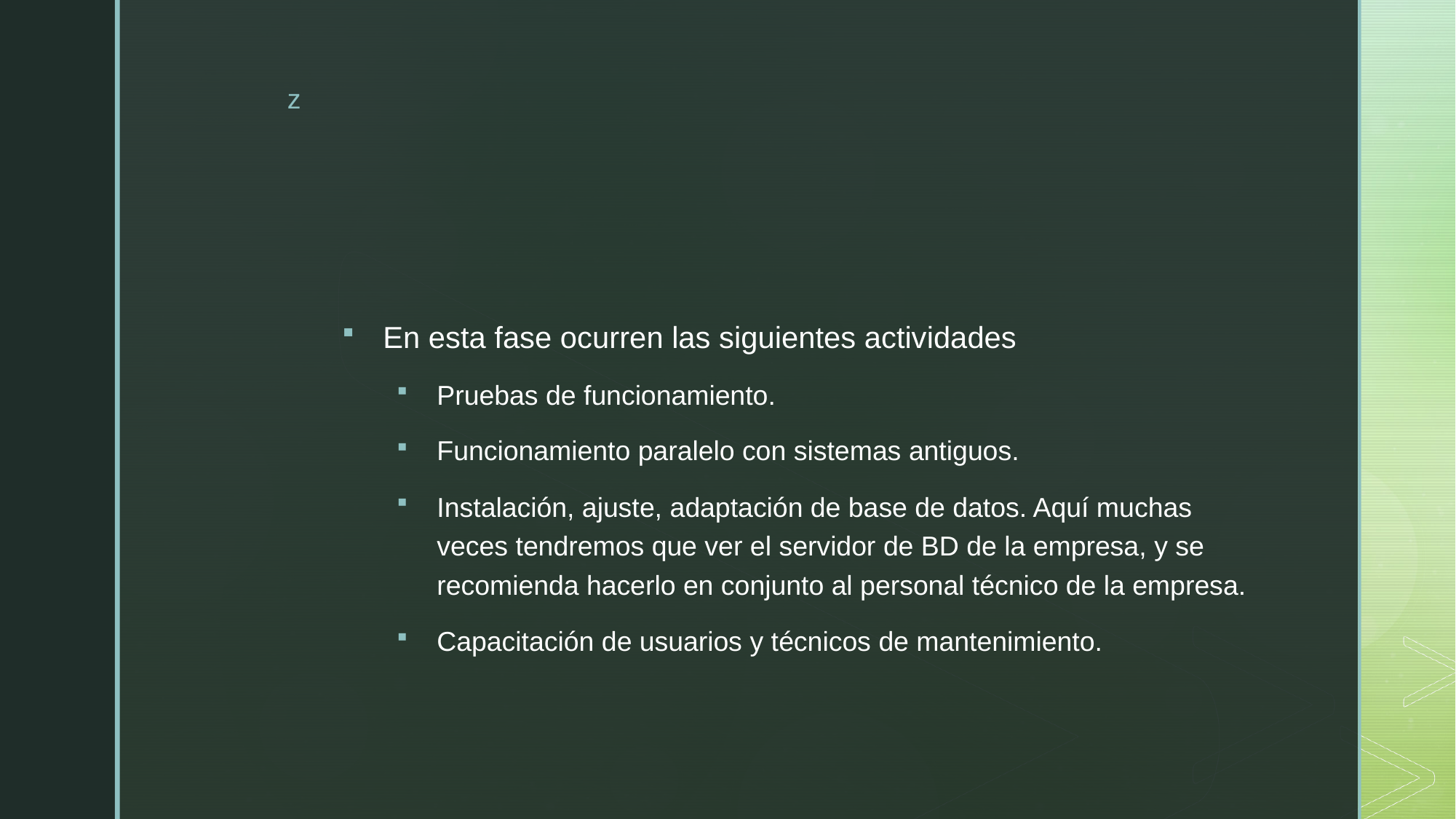

#
En esta fase ocurren las siguientes actividades
Pruebas de funcionamiento.
Funcionamiento paralelo con sistemas antiguos.
Instalación, ajuste, adaptación de base de datos. Aquí muchas veces tendremos que ver el servidor de BD de la empresa, y se recomienda hacerlo en conjunto al personal técnico de la empresa.
Capacitación de usuarios y técnicos de mantenimiento.